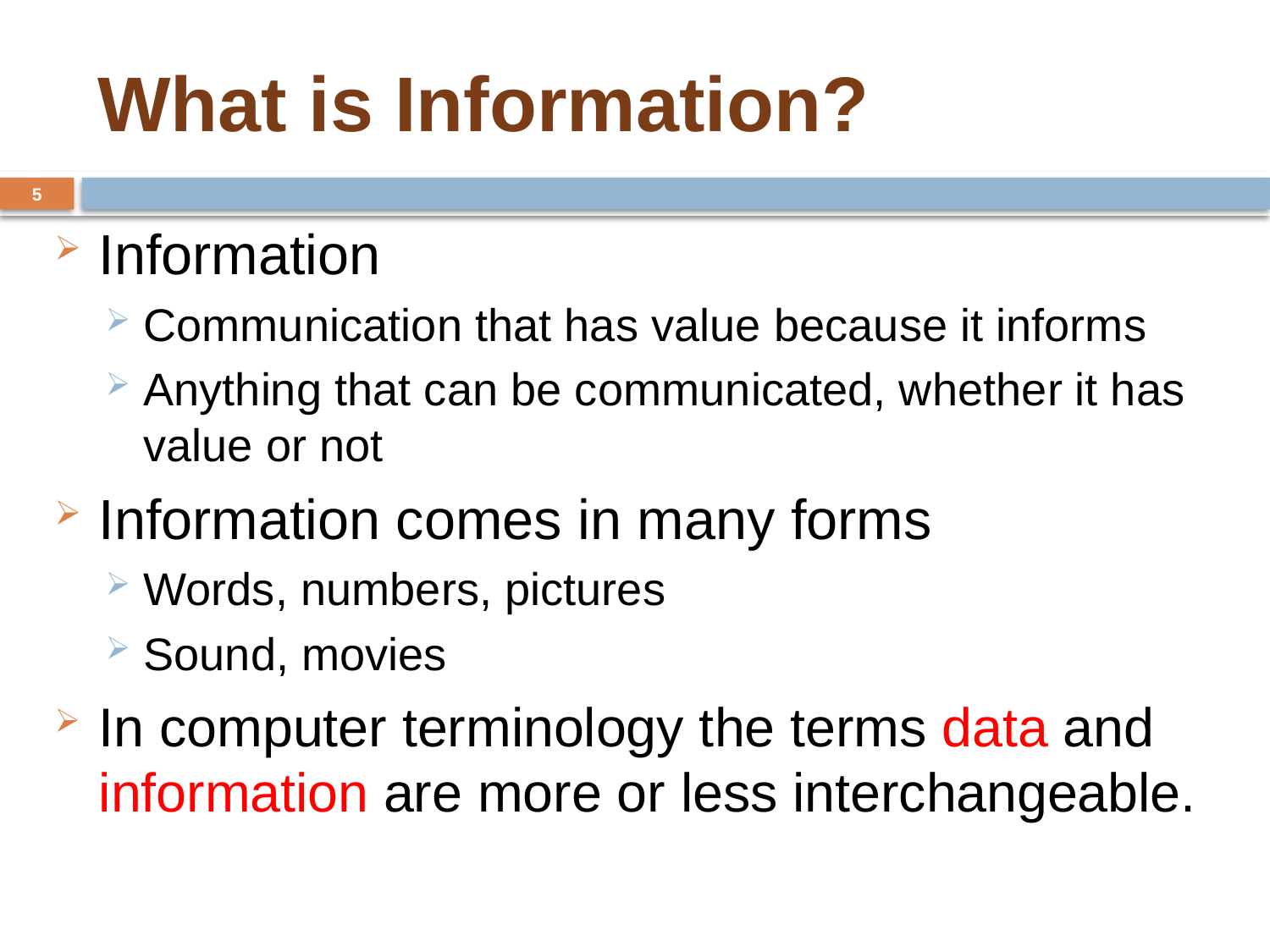

# What is Information?
5
Information
Communication that has value because it informs
Anything that can be communicated, whether it has value or not
Information comes in many forms
Words, numbers, pictures
Sound, movies
In computer terminology the terms data and information are more or less interchangeable.